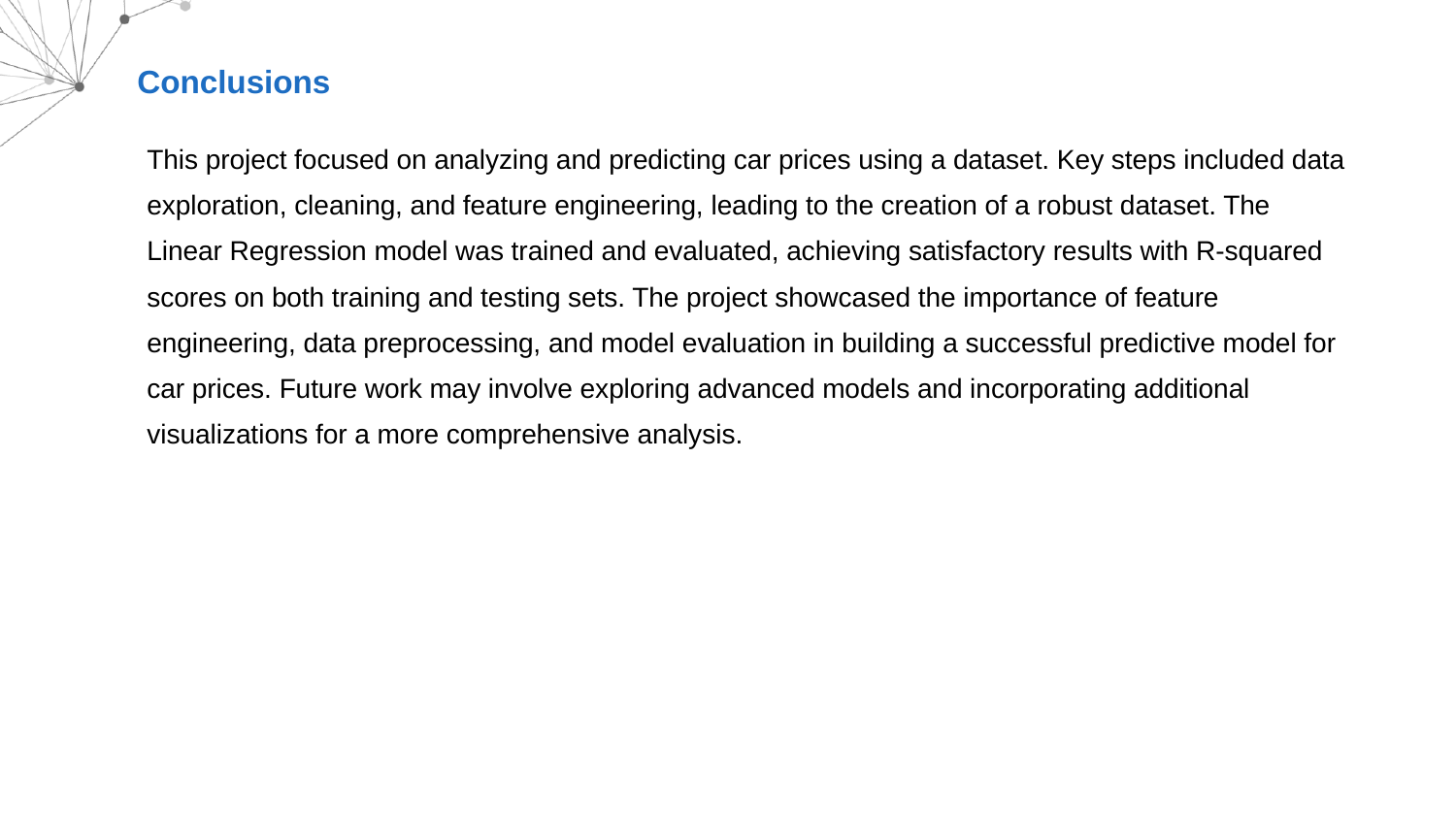

Conclusions
This project focused on analyzing and predicting car prices using a dataset. Key steps included data exploration, cleaning, and feature engineering, leading to the creation of a robust dataset. The Linear Regression model was trained and evaluated, achieving satisfactory results with R-squared scores on both training and testing sets. The project showcased the importance of feature engineering, data preprocessing, and model evaluation in building a successful predictive model for car prices. Future work may involve exploring advanced models and incorporating additional visualizations for a more comprehensive analysis.